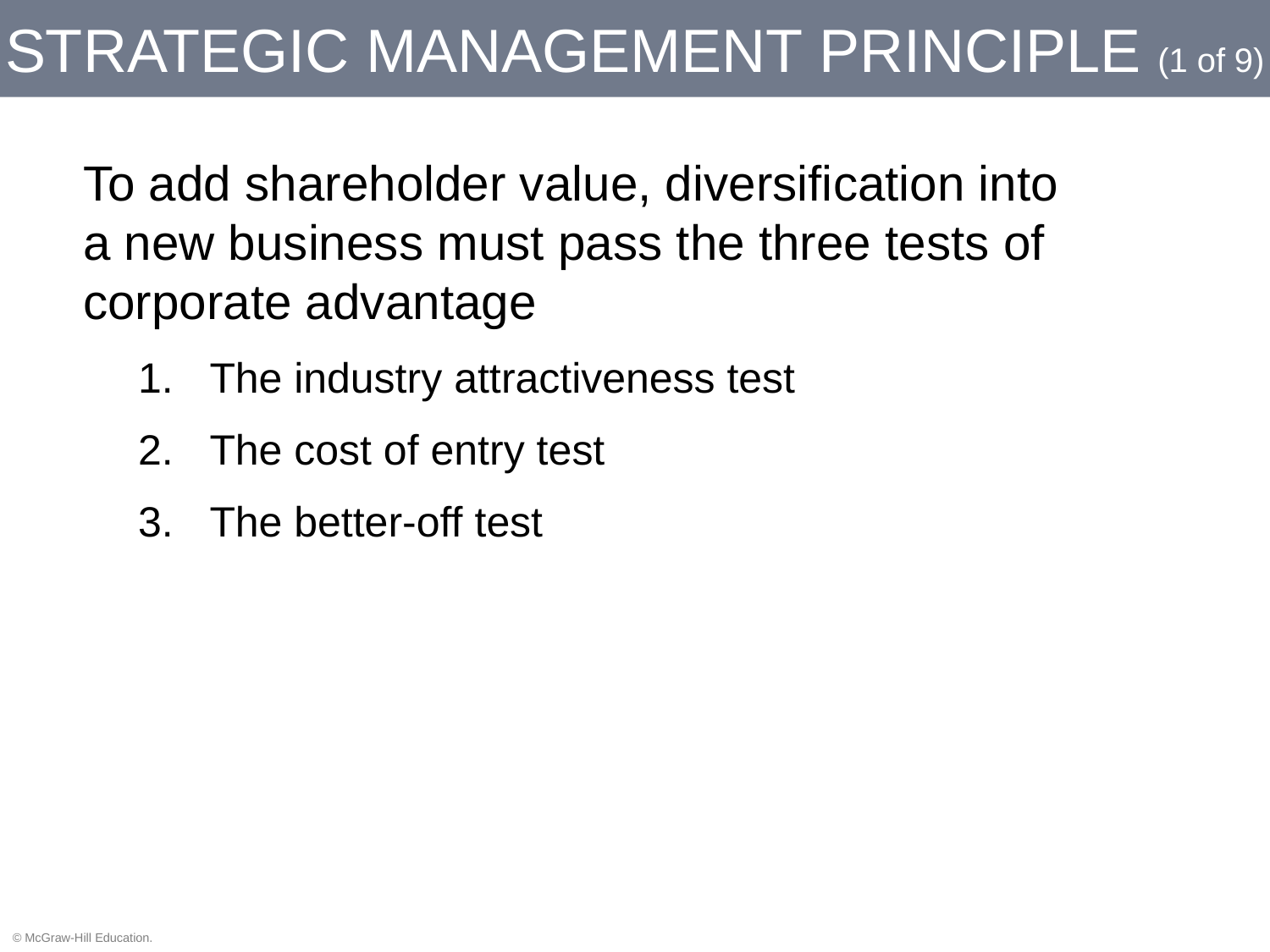

# Strategic Management Principle (1 of 9)
To add shareholder value, diversification into a new business must pass the three tests of corporate advantage
The industry attractiveness test
The cost of entry test
The better-off test